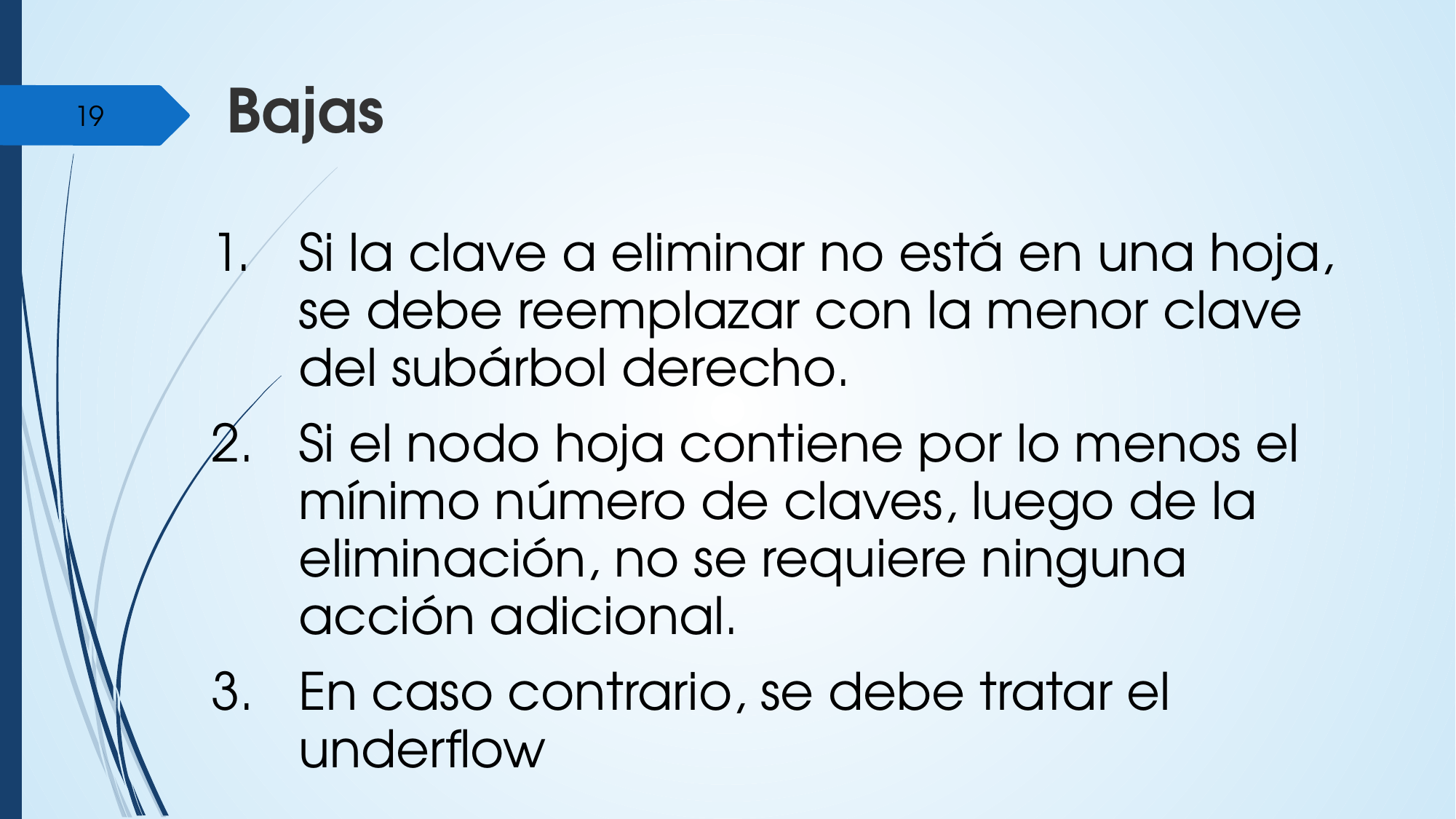

Bajas
19

Si la clave a eliminar no está en una hoja, se debe reemplazar con la menor clave del subárbol derecho.
Si el nodo hoja contiene por lo menos el mínimo número de claves, luego de la eliminación, no se requiere ninguna acción adicional.
En caso contrario, se debe tratar el underflow